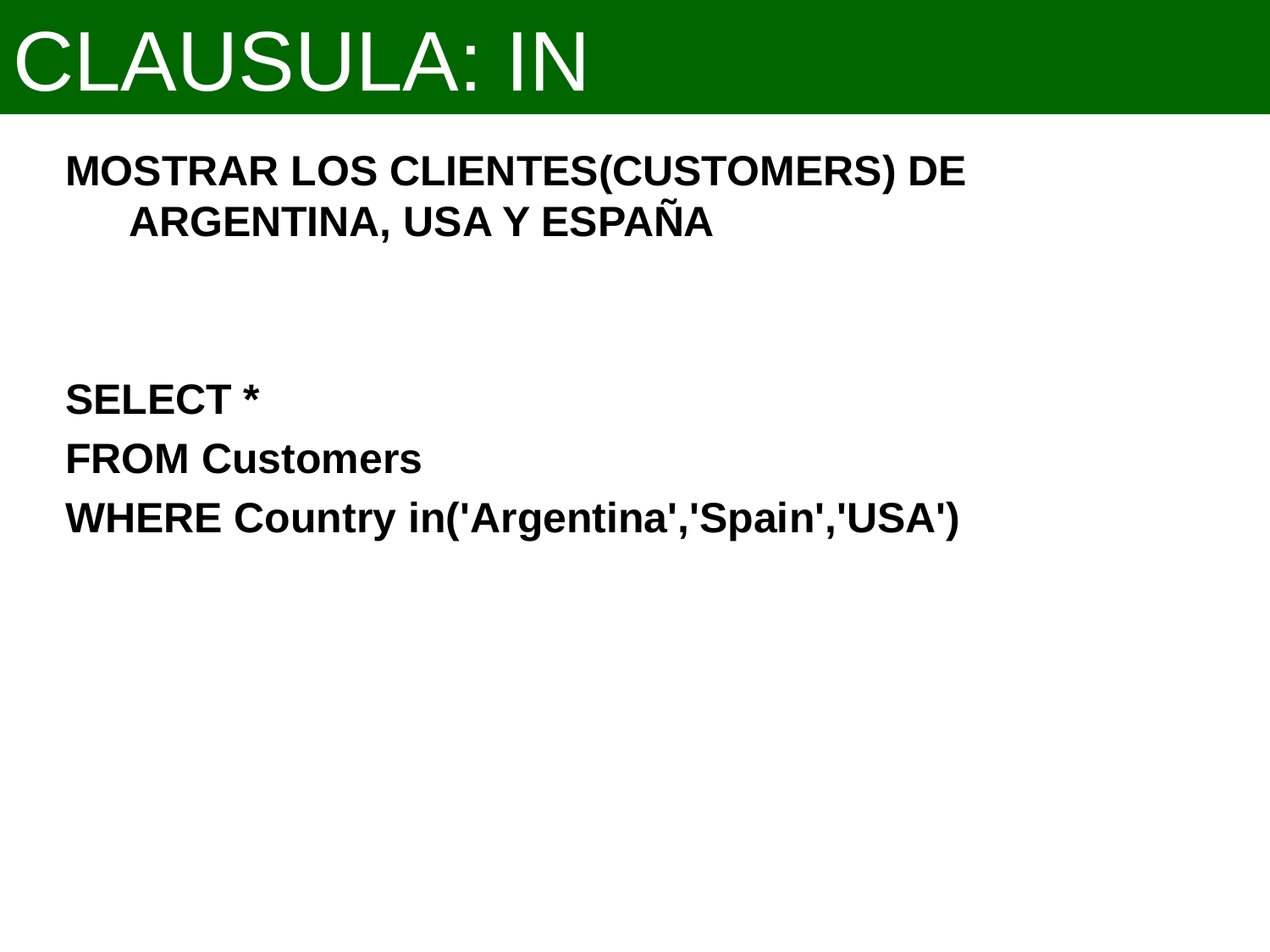

# CLAUSULA: IN
MOSTRAR LOS CLIENTES(CUSTOMERS) DE ARGENTINA, USA Y ESPAÑA

SELECT *
FROM Customers
WHERE Country in('Argentina','Spain','USA')